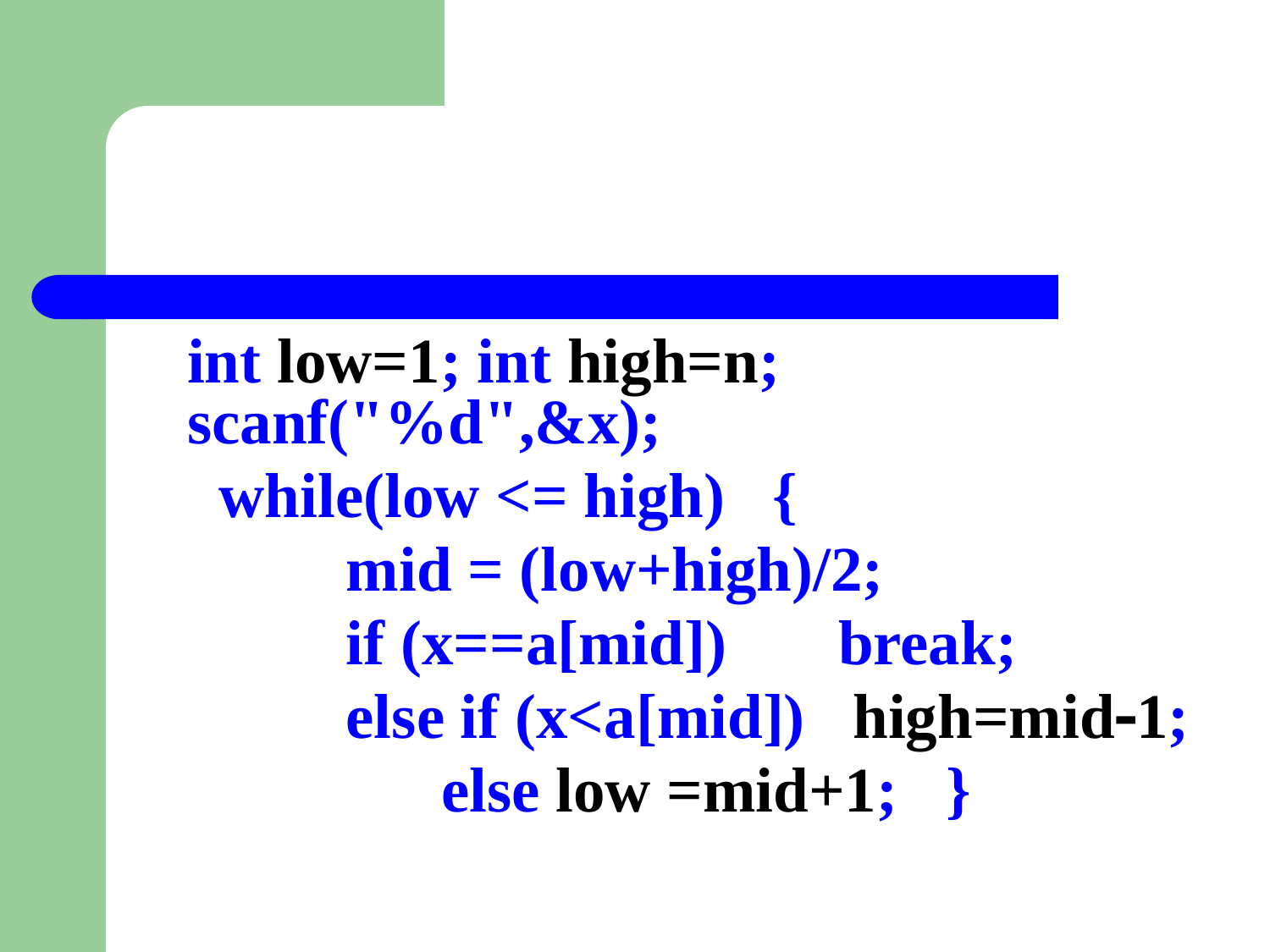

#
	int low=1; int high=n; scanf("%d",&x);
     while(low <= high)   {
		  mid = (low+high)/2;
		  if (x==a[mid])	 break;
		  else if (x<a[mid])   high=mid−1;
		        else low =mid+1;   }